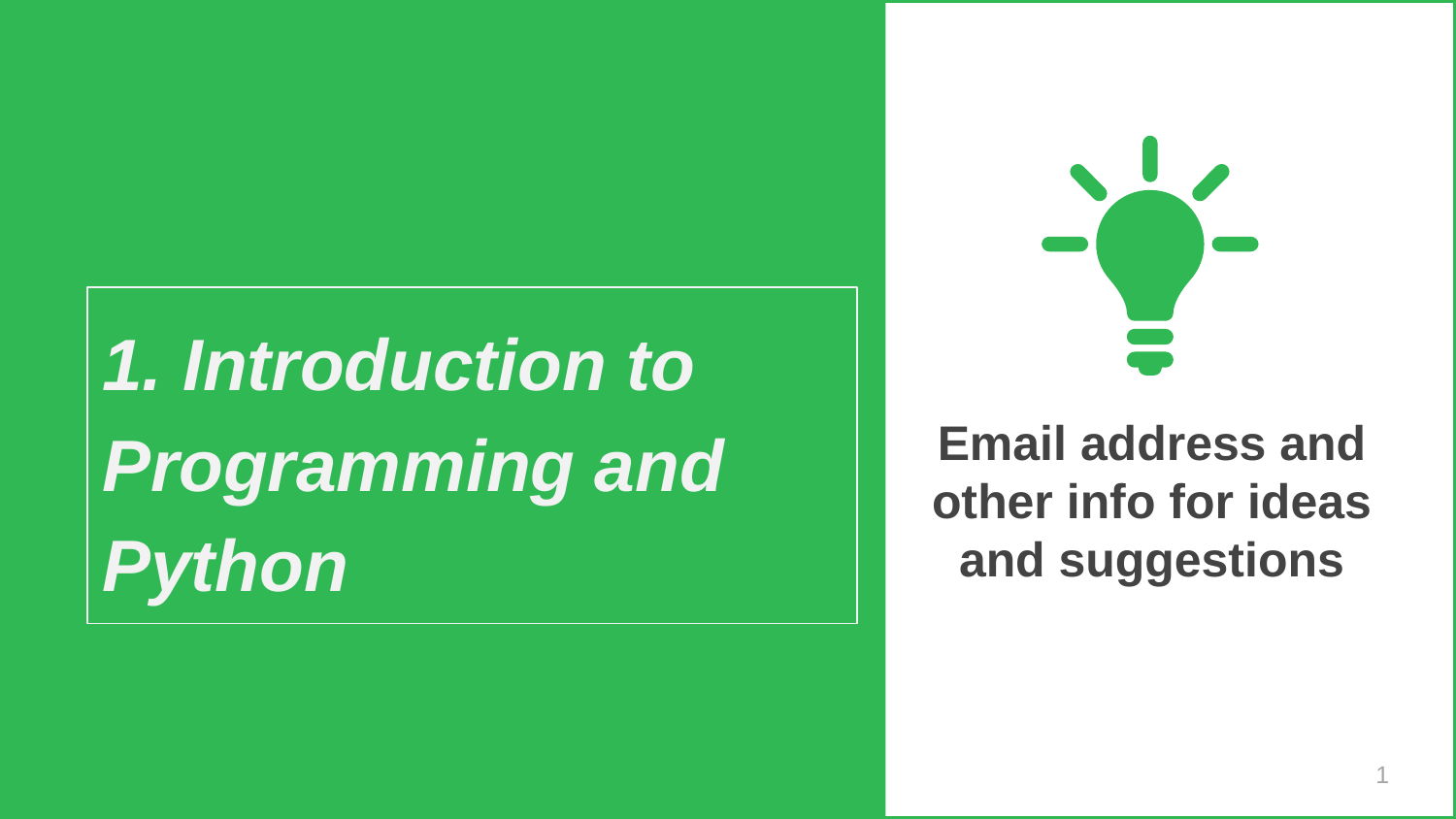

# 1. Introduction to Programming and Python
Email address and other info for ideas and suggestions
1